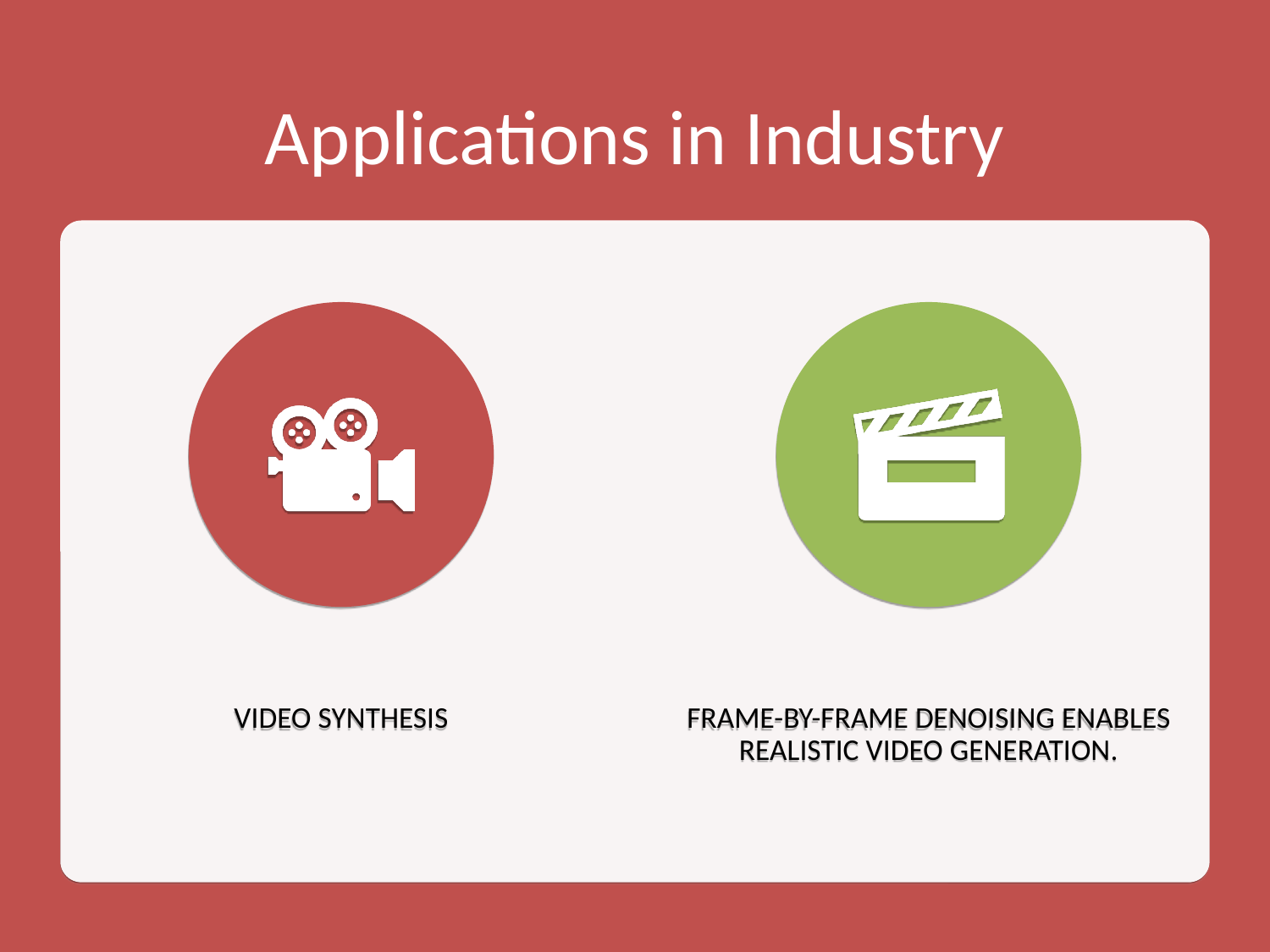

# Applications in Industry

Video Synthesis
Frame-by-frame denoising enables realistic video generation.